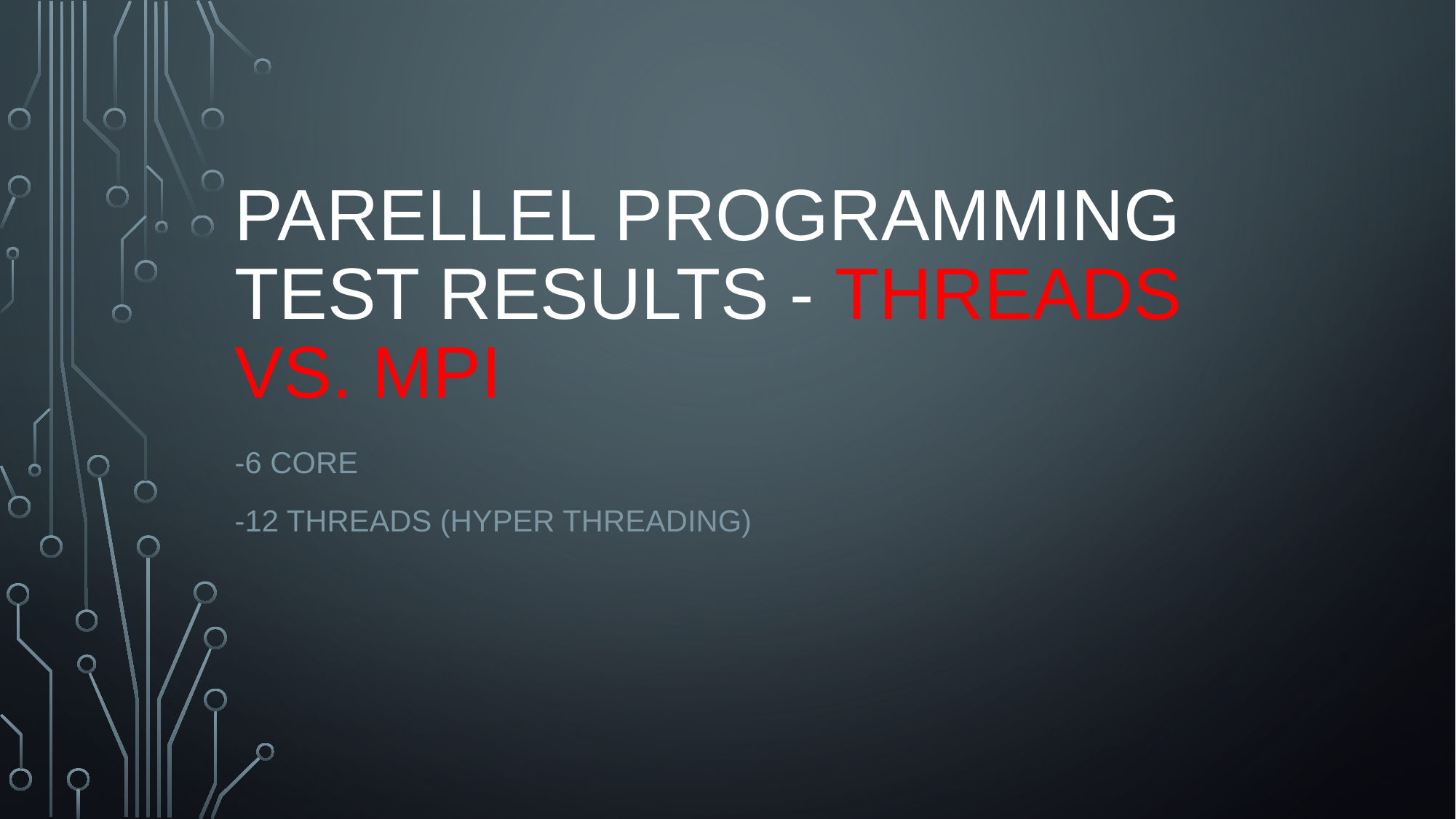

# Parellel programmıng test results - Threads vs. mpı
-6 CORE
-12 threads (hyper threadıng)